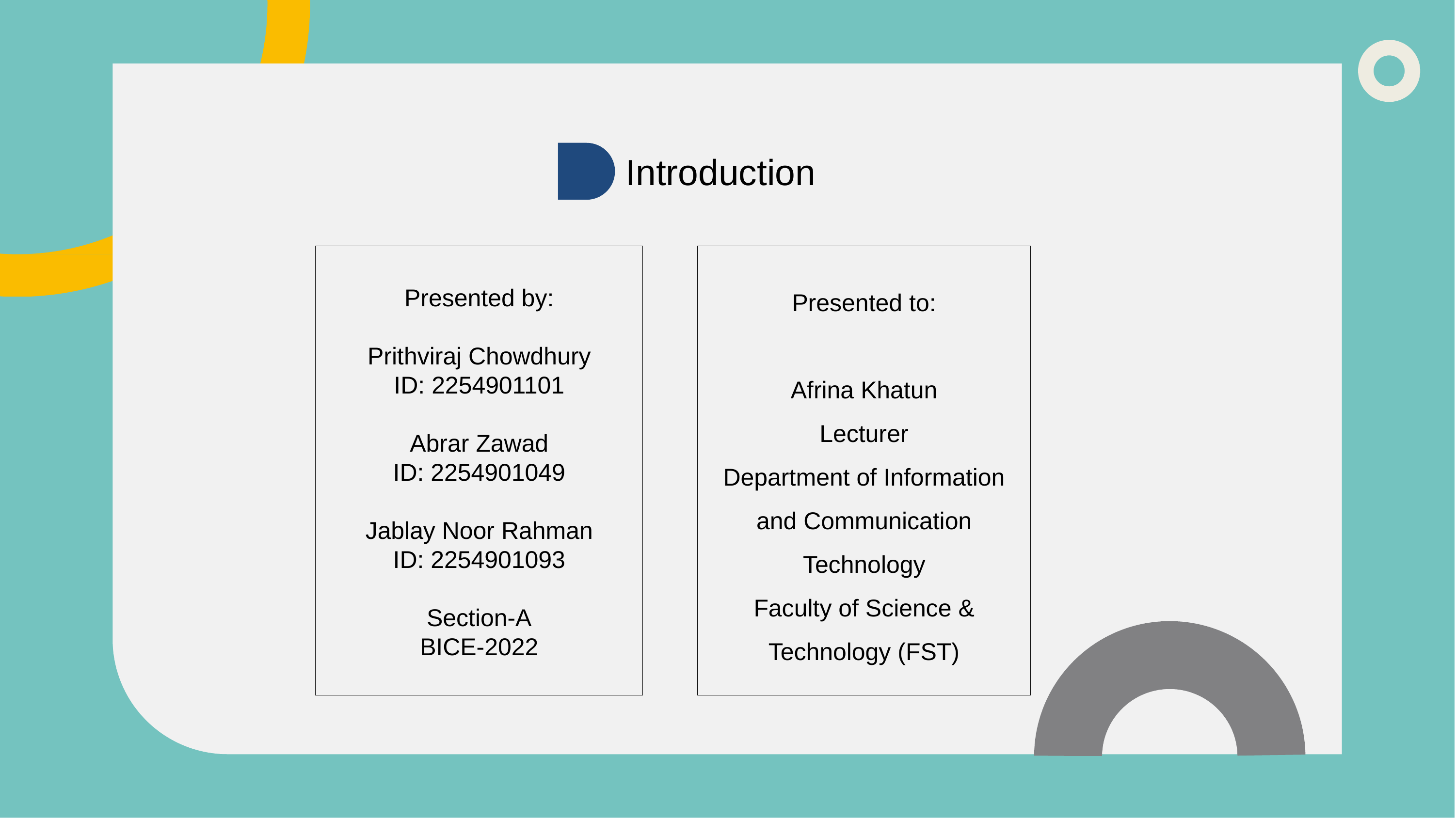

Introduction

Presented by:

Prithviraj Chowdhury
ID: 2254901101
Abrar Zawad
ID: 2254901049

Jablay Noor Rahman
ID: 2254901093

Section-A
BICE-2022

Presented to:

Afrina Khatun
Lecturer
Department of Information and Communication Technology
Faculty of Science & Technology (FST)